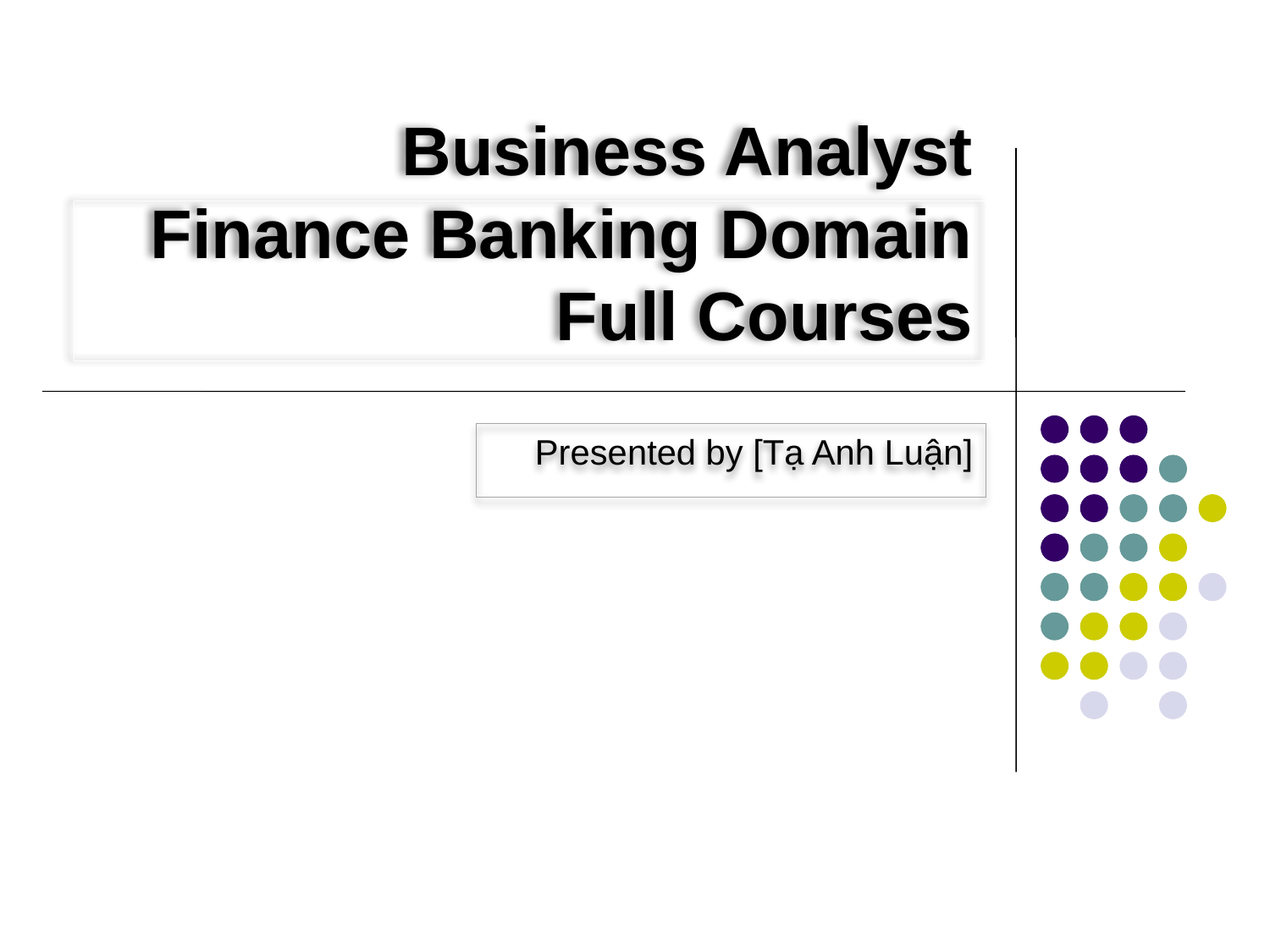

# Business Analyst Finance Banking Domain Full Courses
Presented by [Tạ Anh Luận]